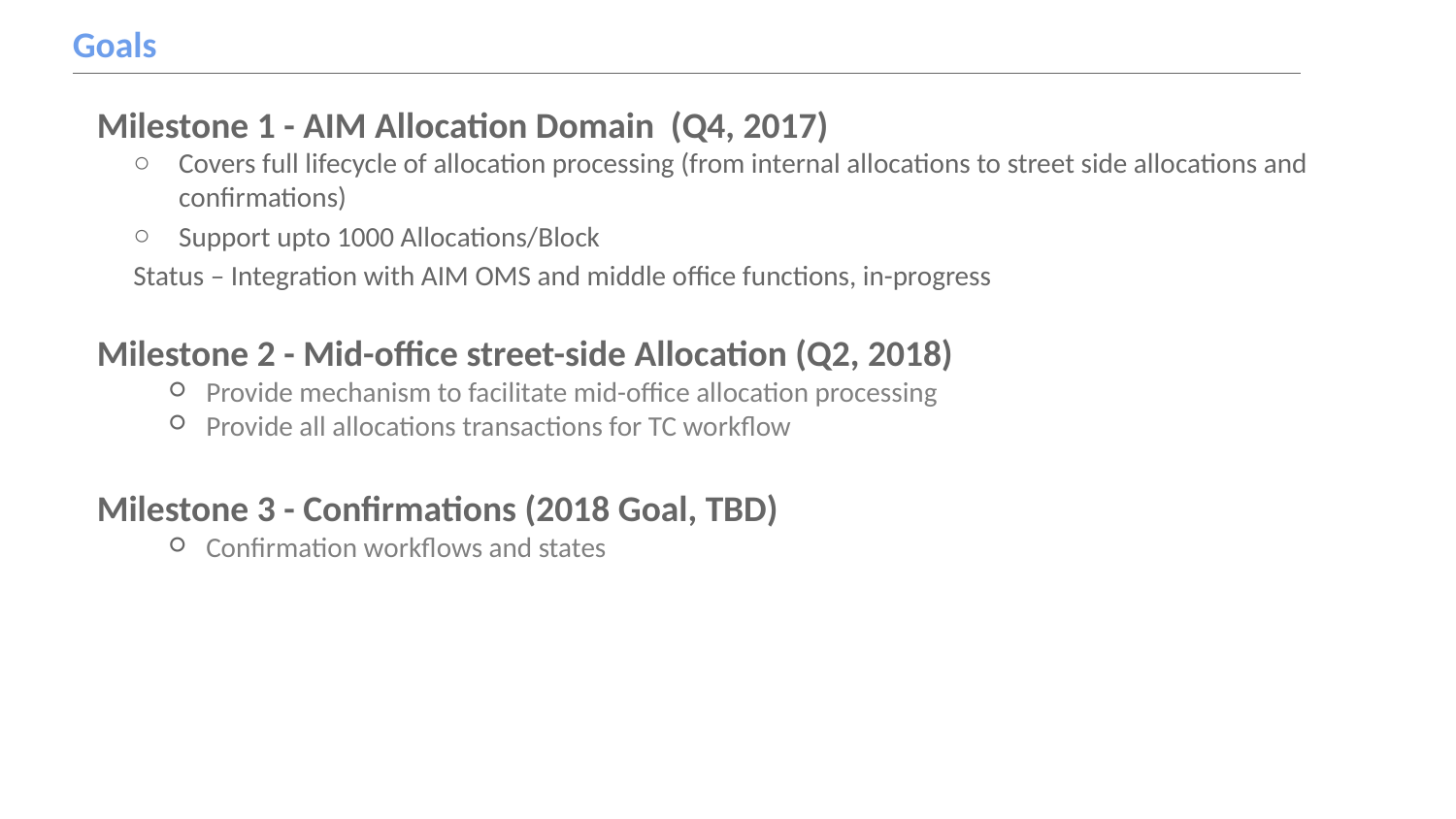

# Goals
Milestone 1 - AIM Allocation Domain  (Q4, 2017)
Covers full lifecycle of allocation processing (from internal allocations to street side allocations and  confirmations)
Support upto 1000 Allocations/Block
Status – Integration with AIM OMS and middle office functions, in-progress
Milestone 2 - Mid-office street-side Allocation (Q2, 2018)
Provide mechanism to facilitate mid-office allocation processing
Provide all allocations transactions for TC workflow

Milestone 3 - Confirmations (2018 Goal, TBD)
Confirmation workflows and states